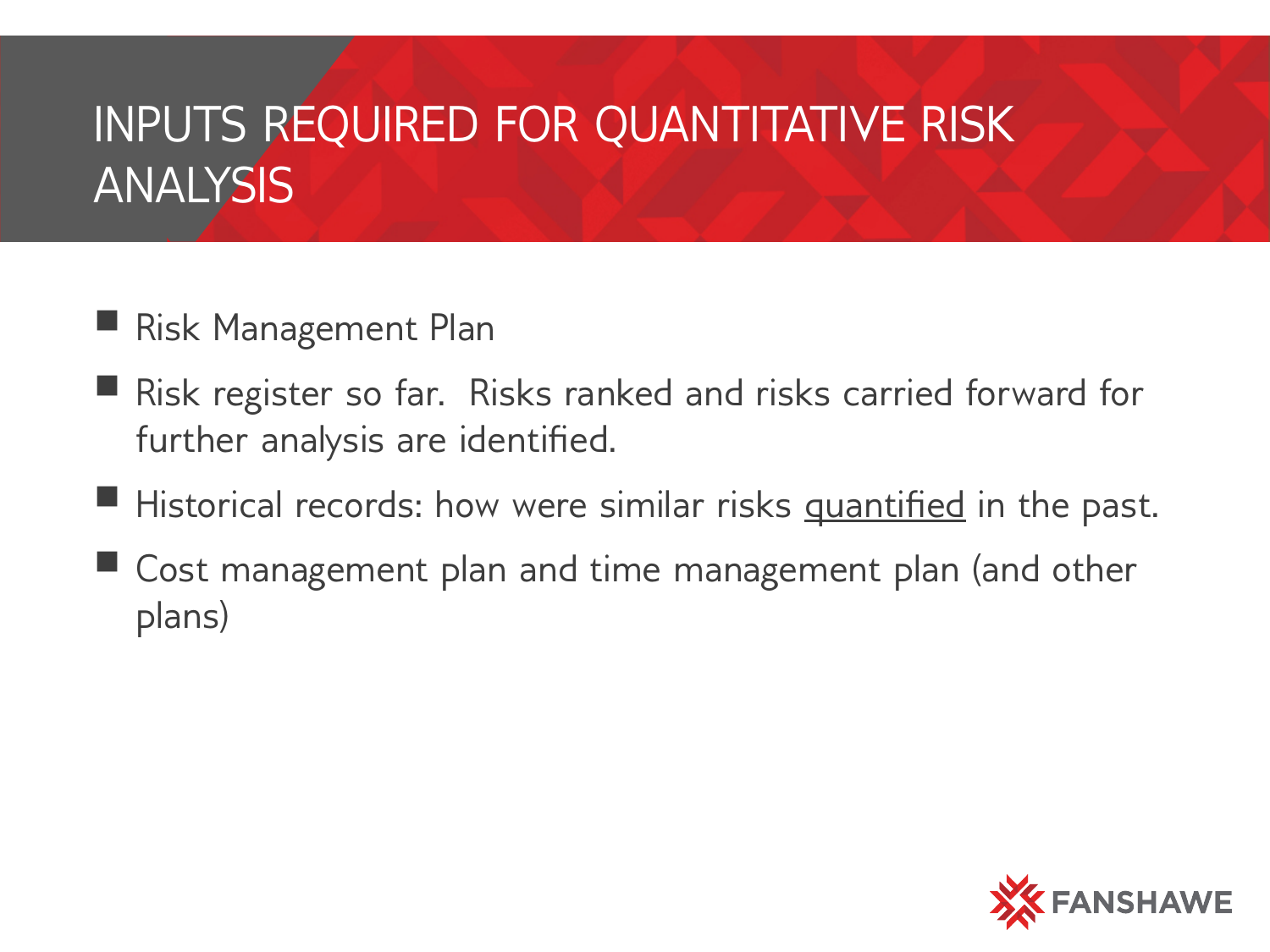

# Inputs required for quantitative risk analysis
Risk Management Plan
Risk register so far.  Risks ranked and risks carried forward for further analysis are identified.
Historical records: how were similar risks quantified in the past.
Cost management plan and time management plan (and other plans)